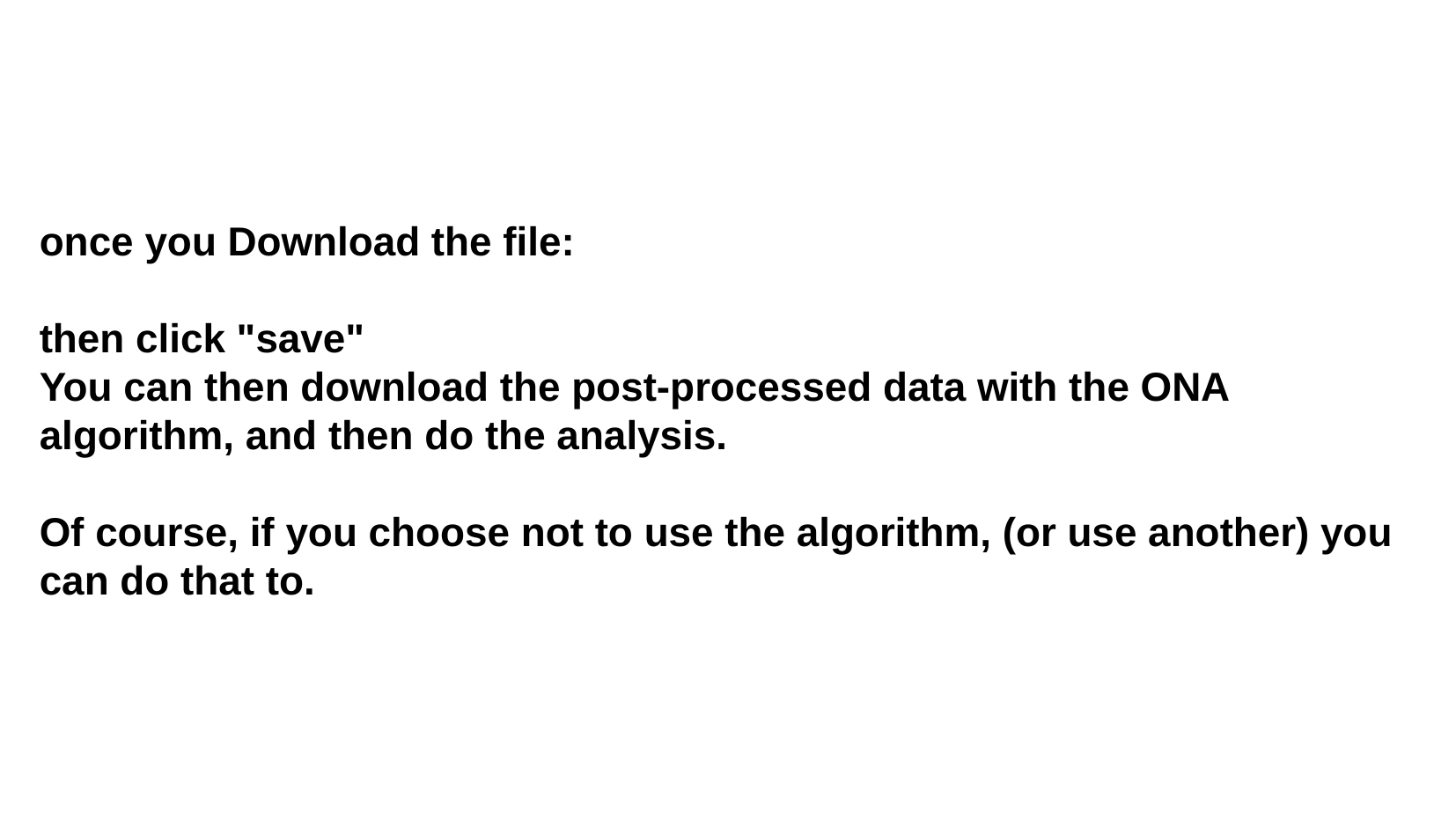

once you Download the file:

then click "save"
You can then download the post-processed data with the ONA algorithm, and then do the analysis.

Of course, if you choose not to use the algorithm, (or use another) you can do that to.